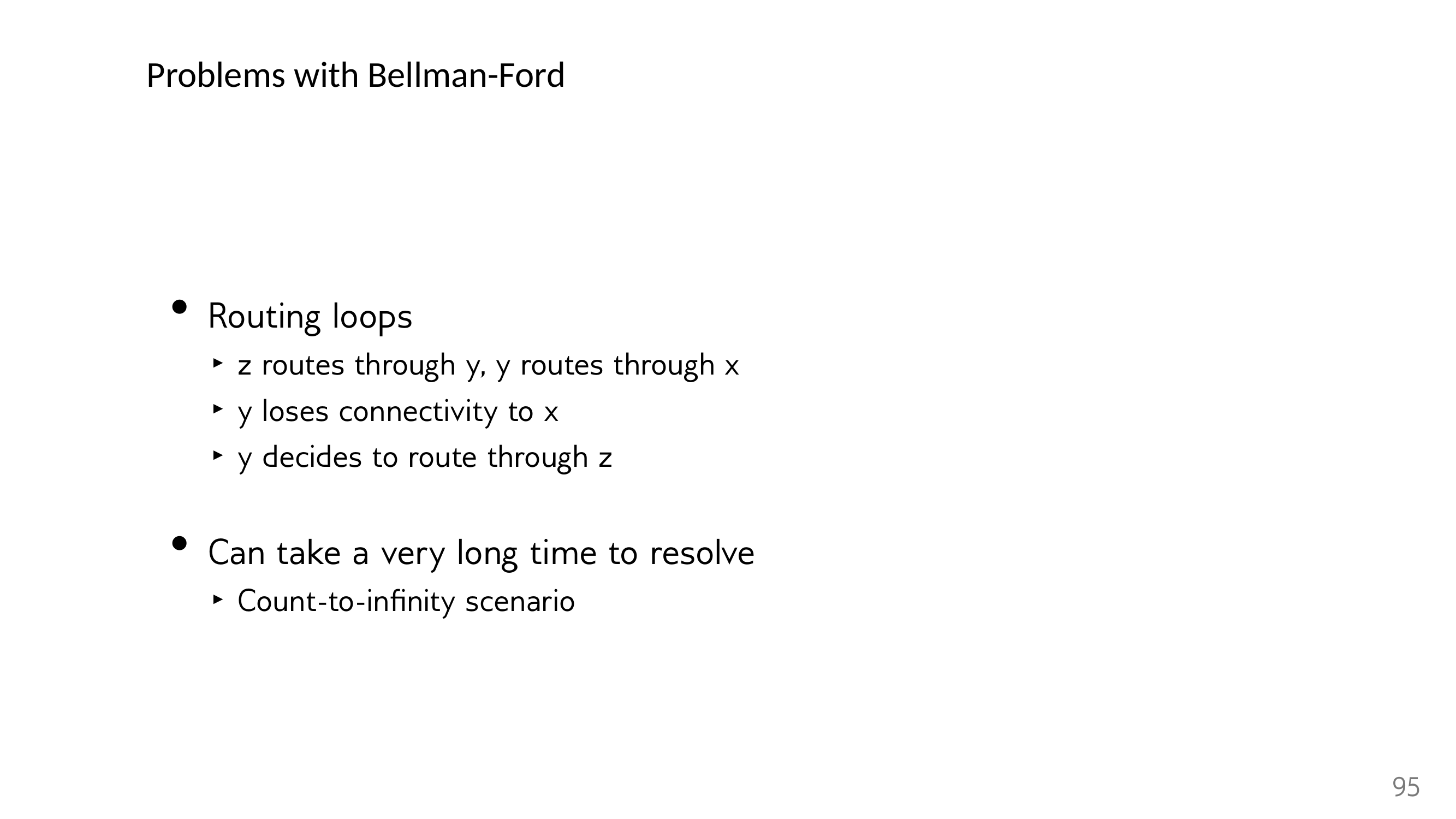

# Problems with Bellman-Ford
Routing loops
z routes through y, y routes through x
y loses connectivity to x
y decides to route through z

Can take a very long time to resolve
Count-to-infinity scenario
95